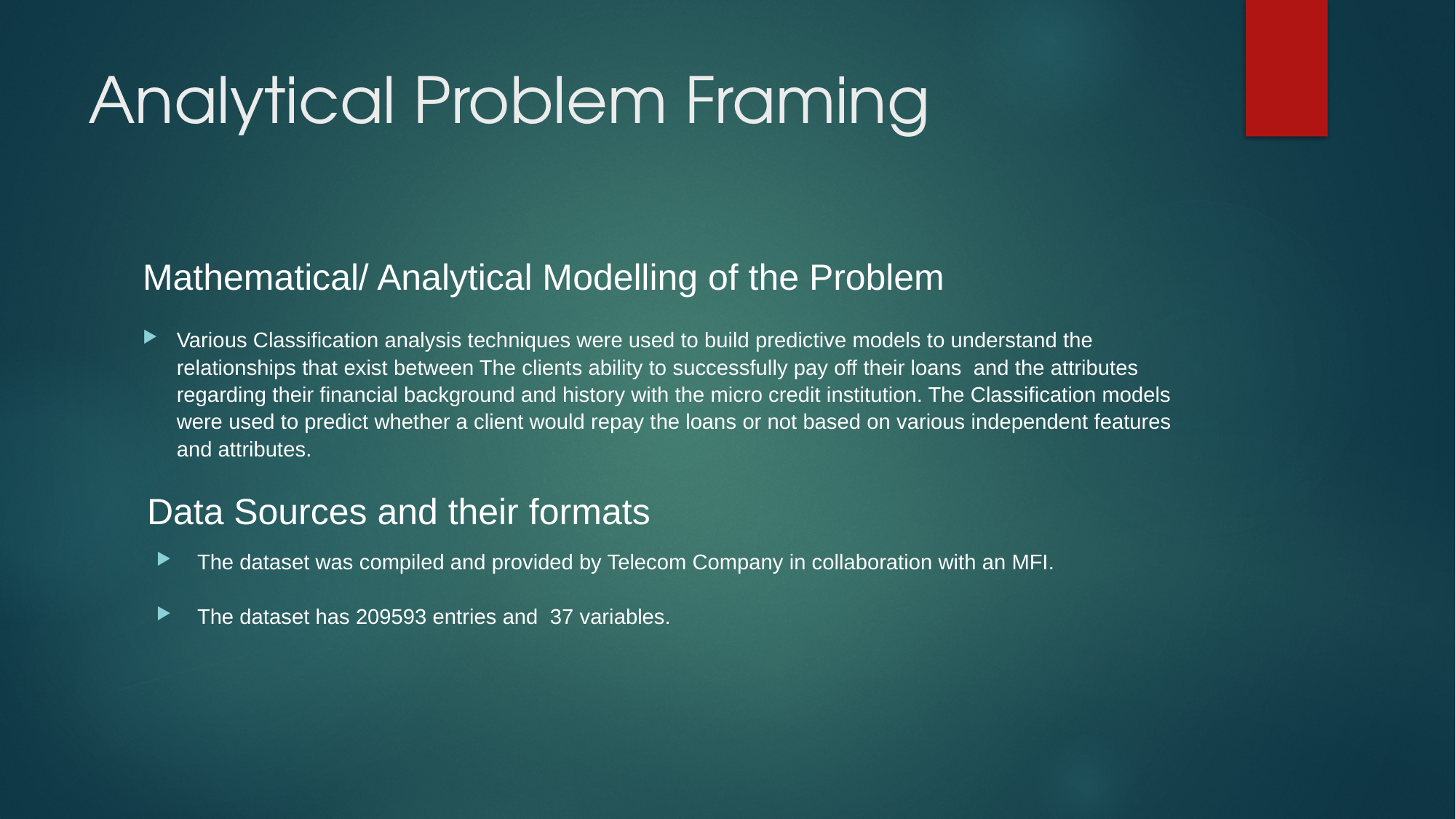

# Analytical Problem Framing
Mathematical/ Analytical Modelling of the Problem
Various Classification analysis techniques were used to build predictive models to understand the relationships that exist between The clients ability to successfully pay off their loans  and the attributes regarding their financial background and history with the micro credit institution. The Classification models were used to predict whether a client would repay the loans or not based on various independent features and attributes.
Data Sources and their formats
The dataset was compiled and provided by Telecom Company in collaboration with an MFI.
The dataset has 209593 entries and  37 variables.